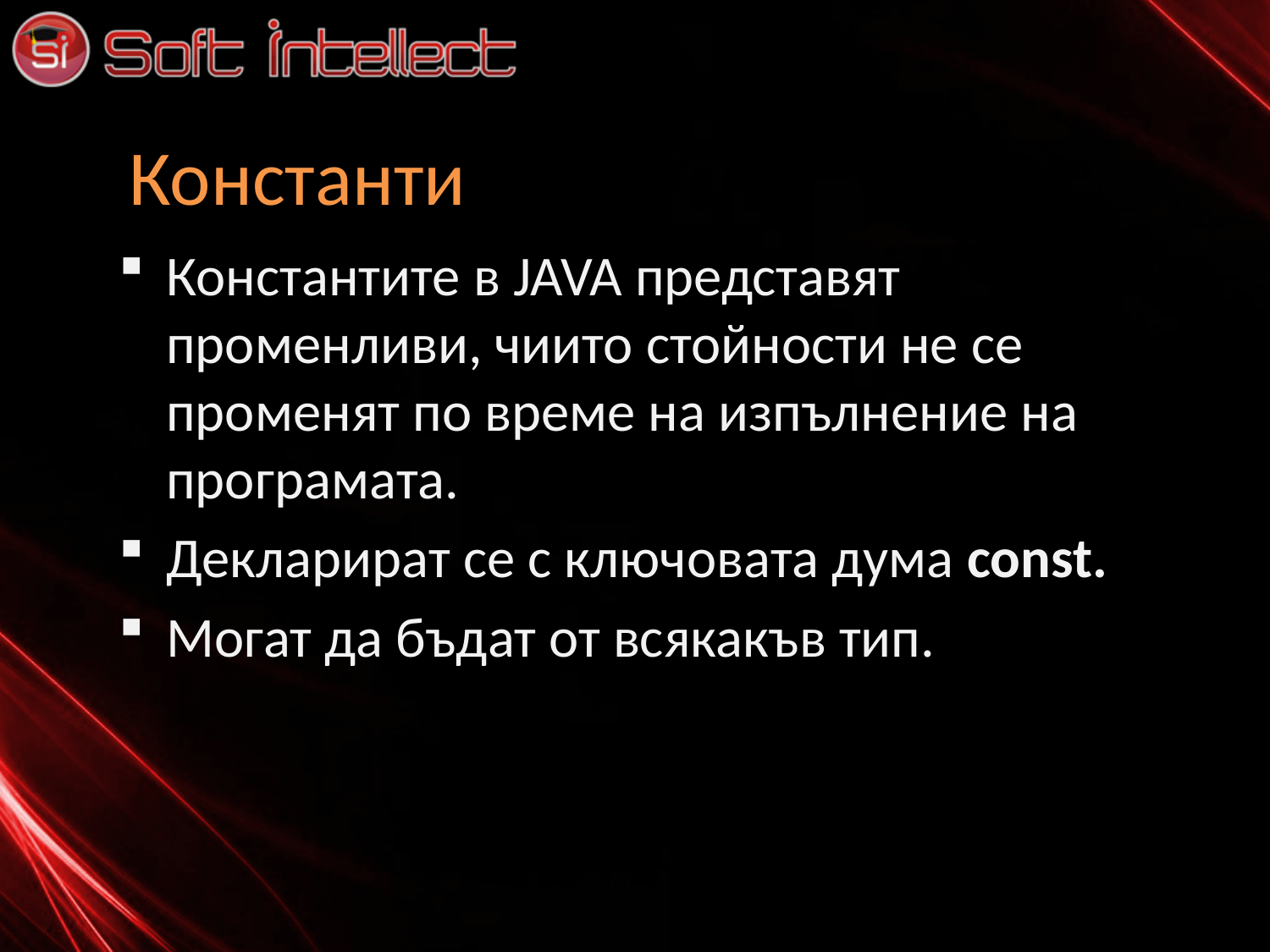

# Константи
Константите в JAVA представят променливи, чиито стойности не се променят по време на изпълнение на програмата.
Декларират се с ключовата дума const.
Могат да бъдат от всякакъв тип.